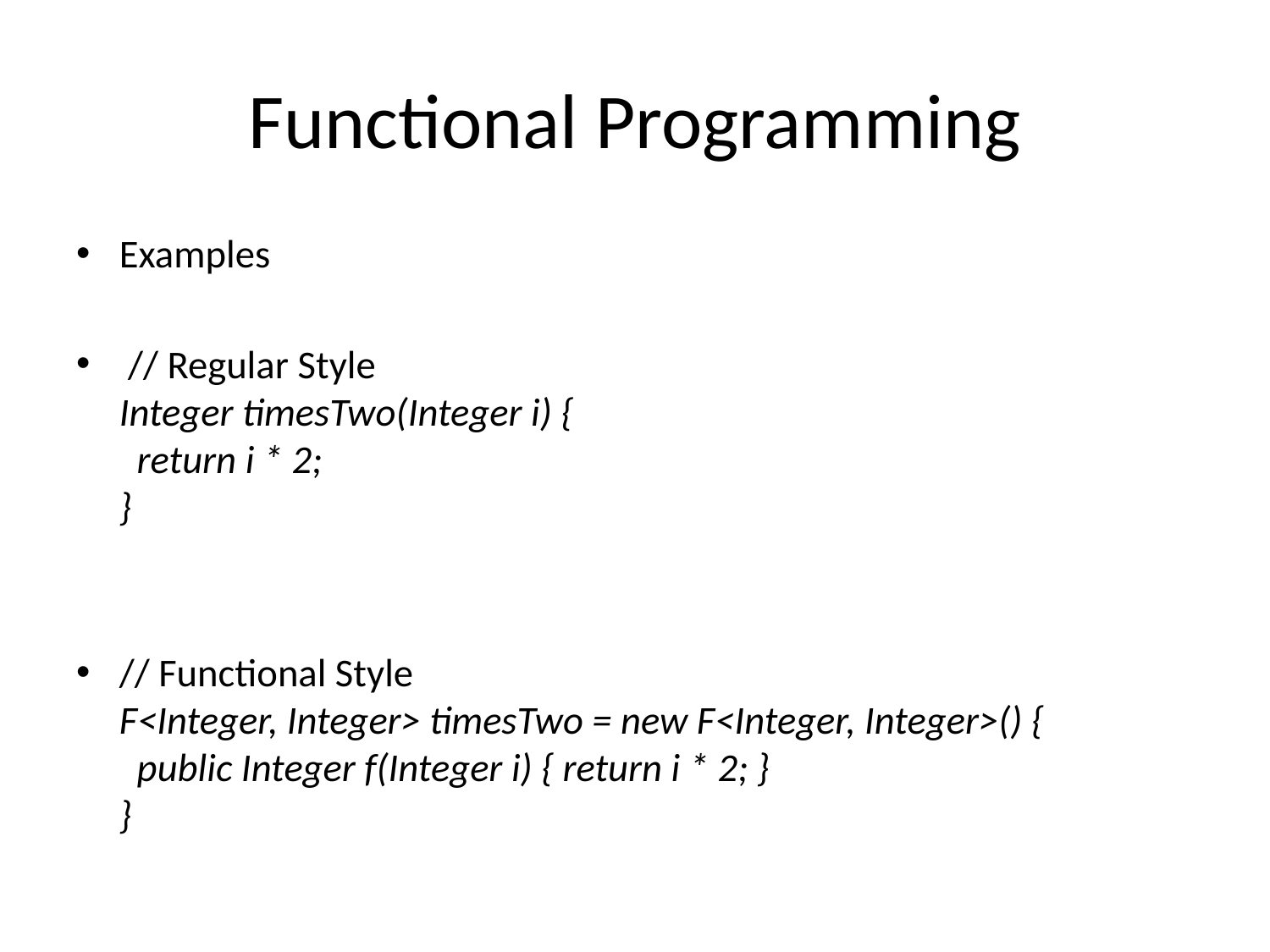

# Functional Programming
Examples

 // Regular Style
Integer timesTwo(Integer i) {
  return i * 2;
}

// Functional Style
F<Integer, Integer> timesTwo = new F<Integer, Integer>() {
  public Integer f(Integer i) { return i * 2; }
}